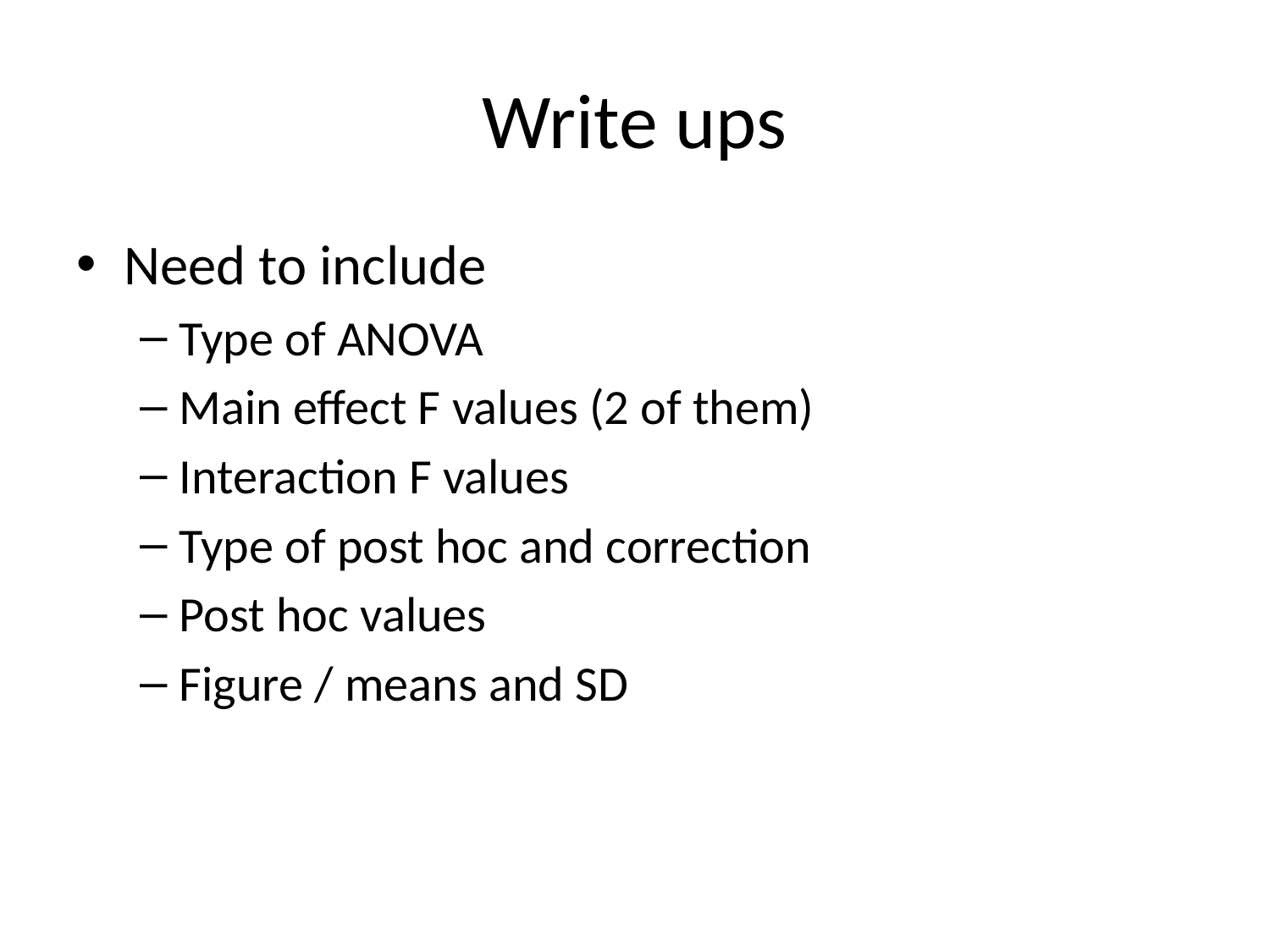

# Write ups
Need to include
Type of ANOVA
Main effect F values (2 of them)
Interaction F values
Type of post hoc and correction
Post hoc values
Figure / means and SD